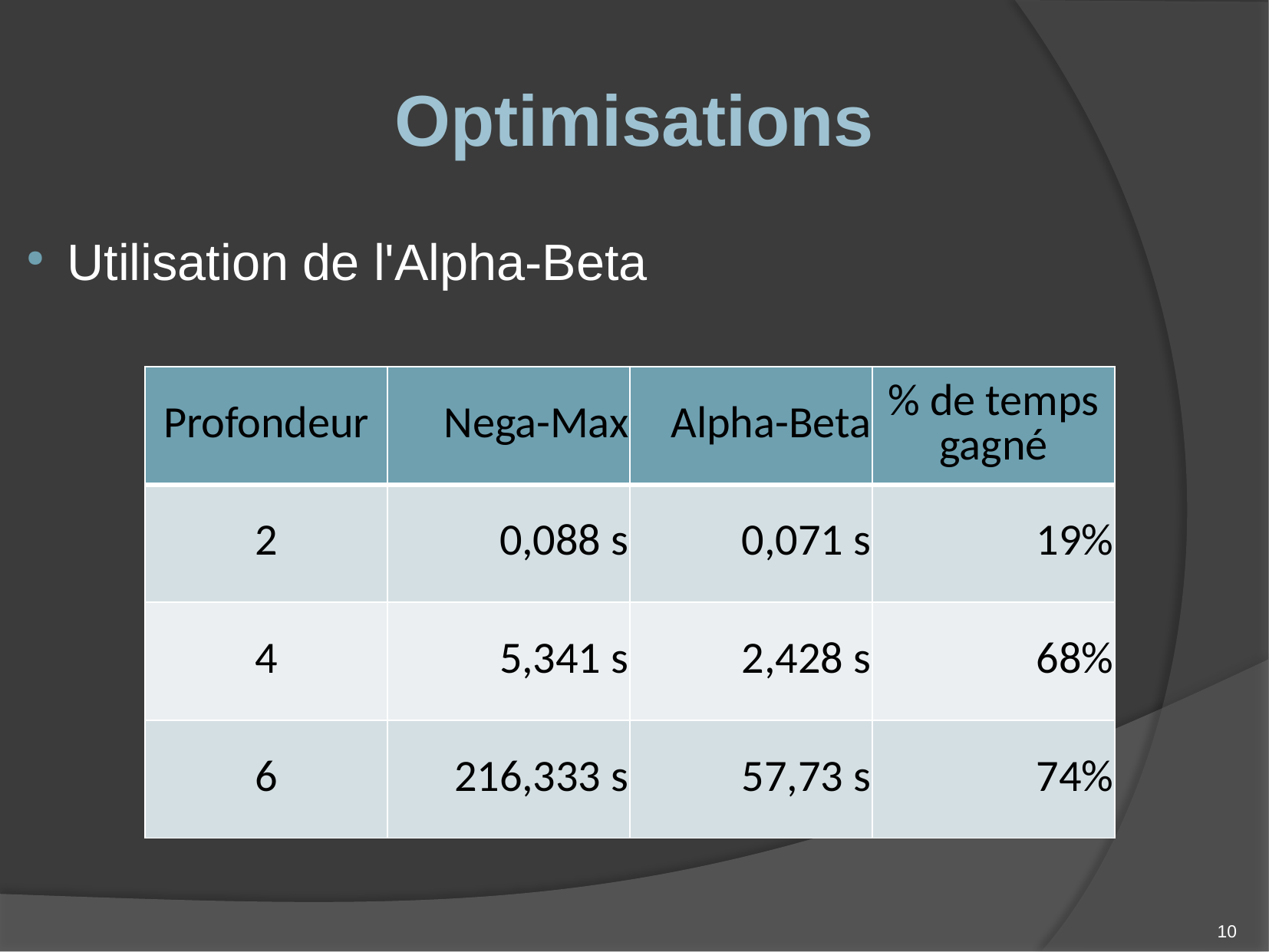

Optimisations
Utilisation de l'Alpha-Beta

| Profondeur | Nega-Max | Alpha-Beta | % de temps gagné |
| --- | --- | --- | --- |
| 2 | 0,088 s | 0,071 s | 19% |
| 4 | 5,341 s | 2,428 s | 68% |
| 6 | 216,333 s | 57,73 s | 74% |
10